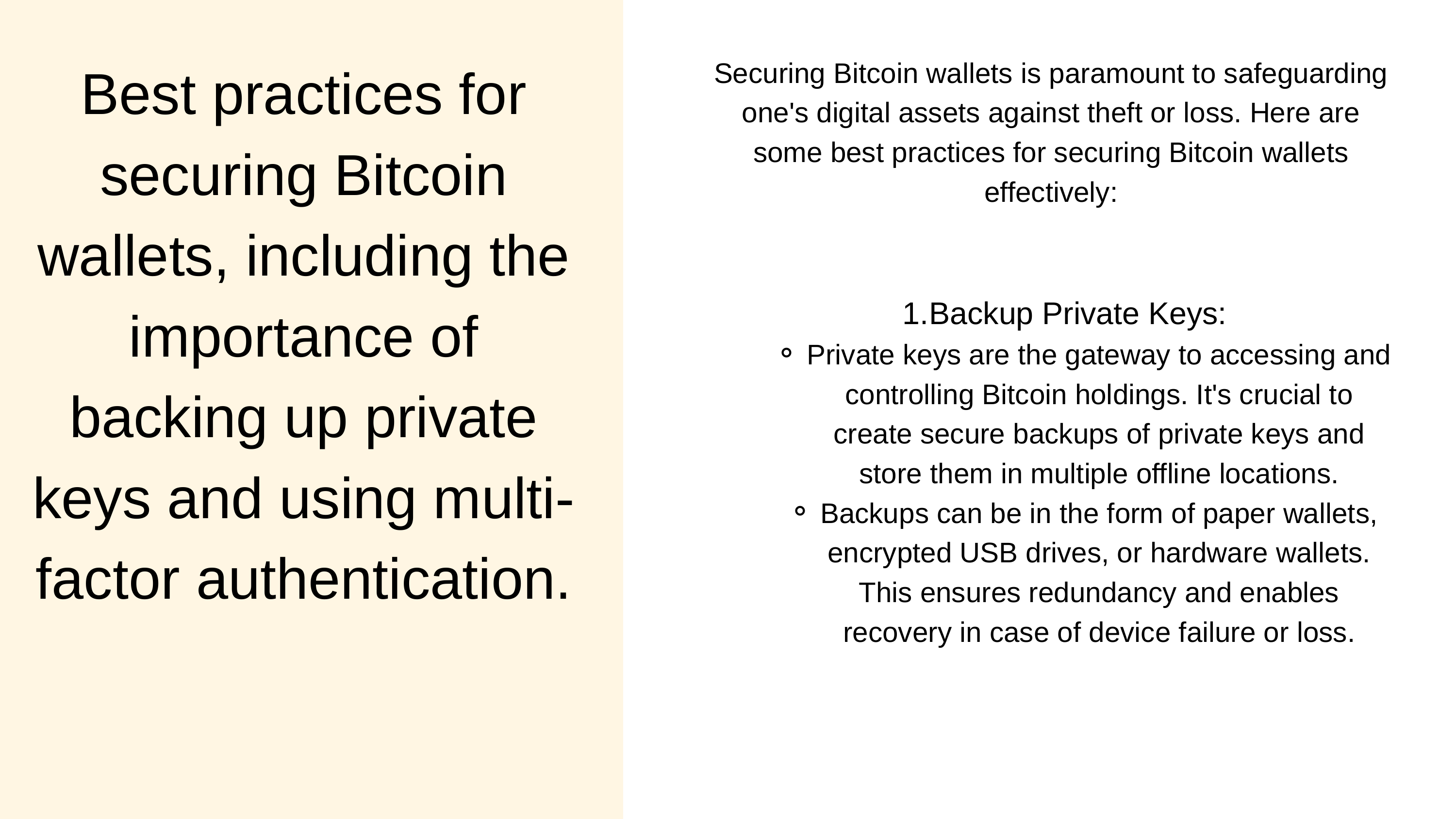

Best practices for securing Bitcoin wallets, including the importance of backing up private keys and using multi-factor authentication.

Securing Bitcoin wallets is paramount to safeguarding one's digital assets against theft or loss. Here are some best practices for securing Bitcoin wallets effectively:

Backup Private Keys:
Private keys are the gateway to accessing and controlling Bitcoin holdings. It's crucial to create secure backups of private keys and store them in multiple offline locations.
Backups can be in the form of paper wallets, encrypted USB drives, or hardware wallets. This ensures redundancy and enables recovery in case of device failure or loss.